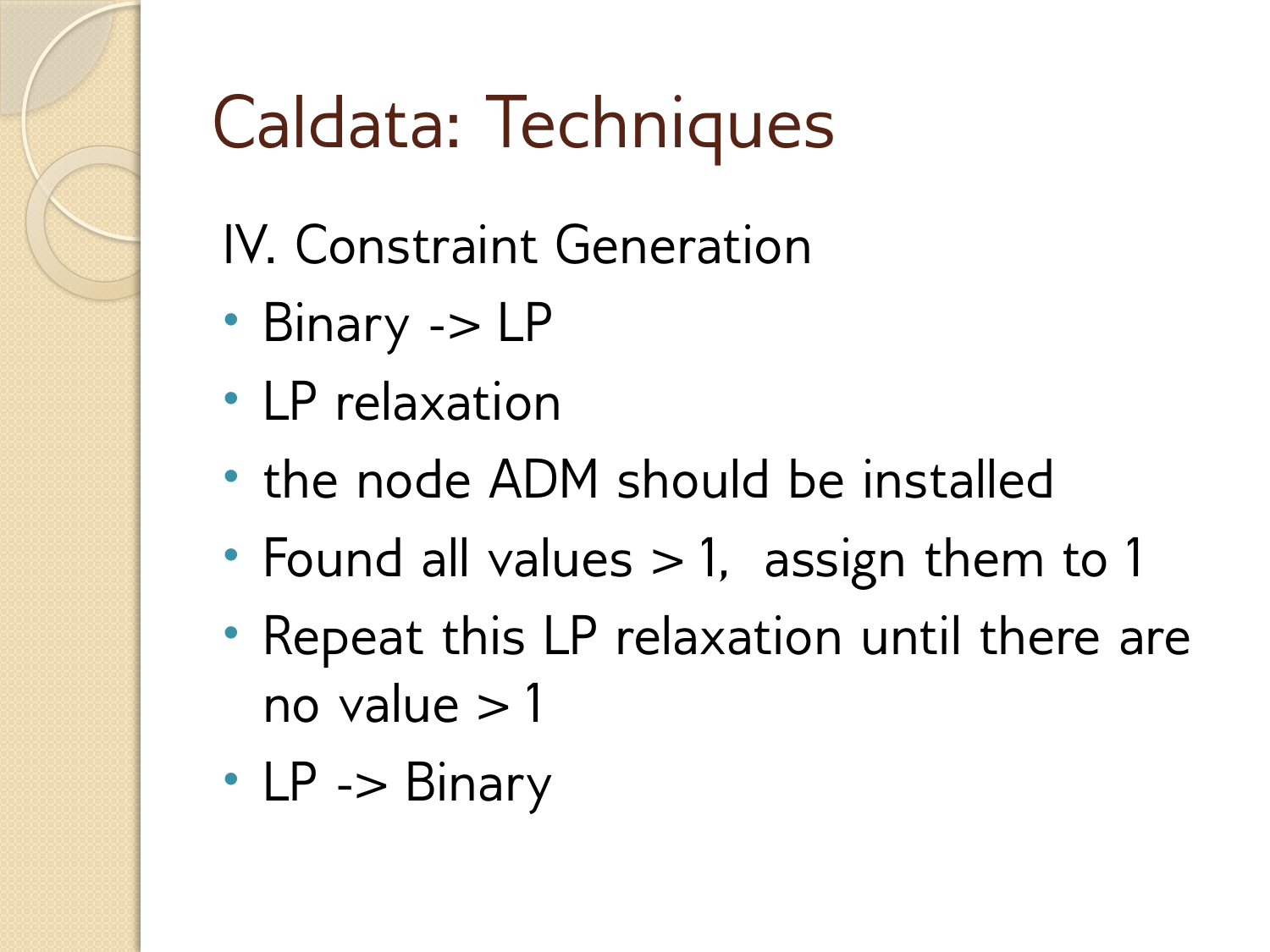

# Caldata: Techniques
IV. Constraint Generation
Binary -> LP
LP relaxation
the node ADM should be installed
Found all values > 1,  assign them to 1
Repeat this LP relaxation until there are no value > 1
LP -> Binary